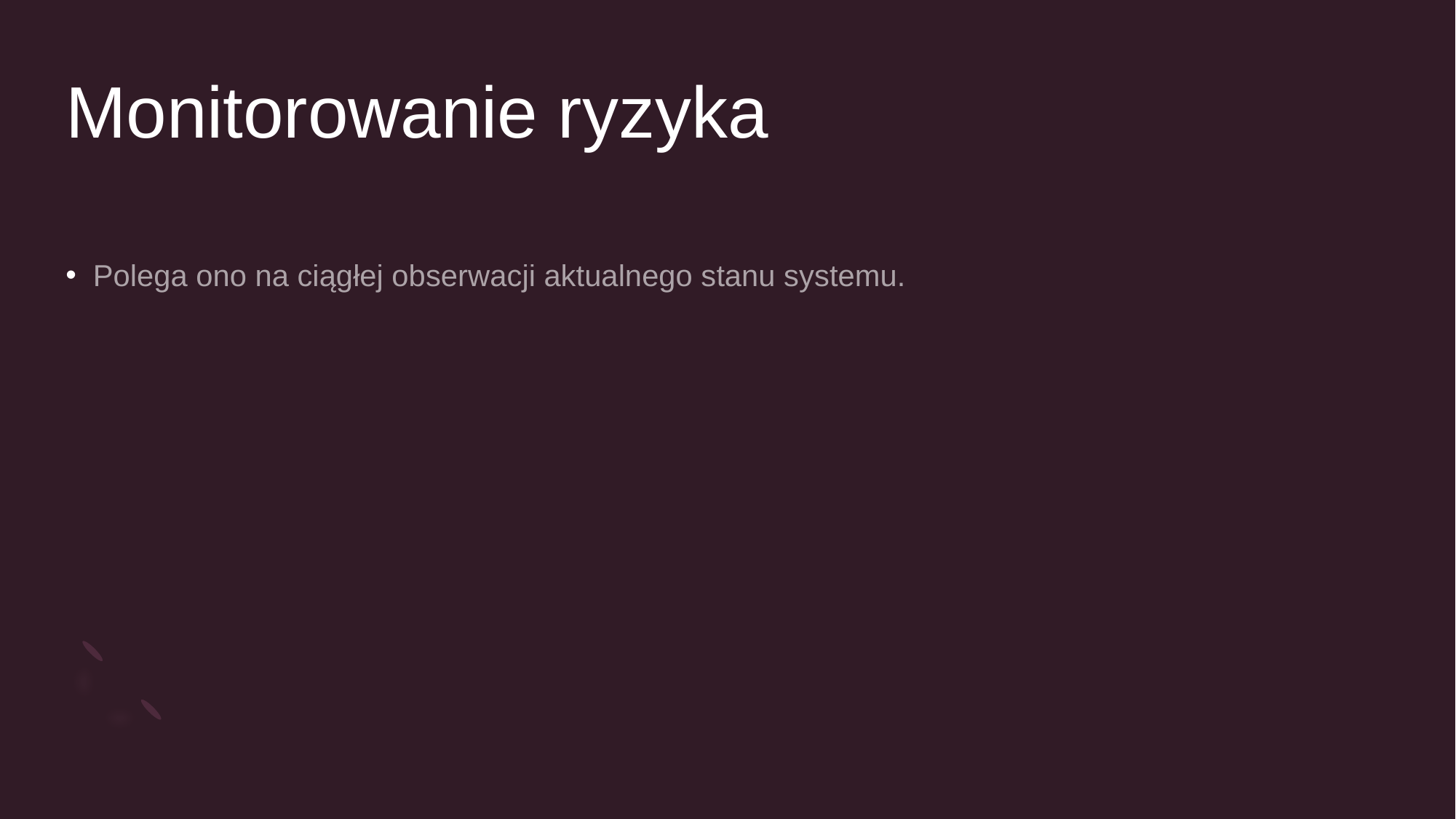

# Monitorowanie ryzyka
Polega ono na ciągłej obserwacji aktualnego stanu systemu.